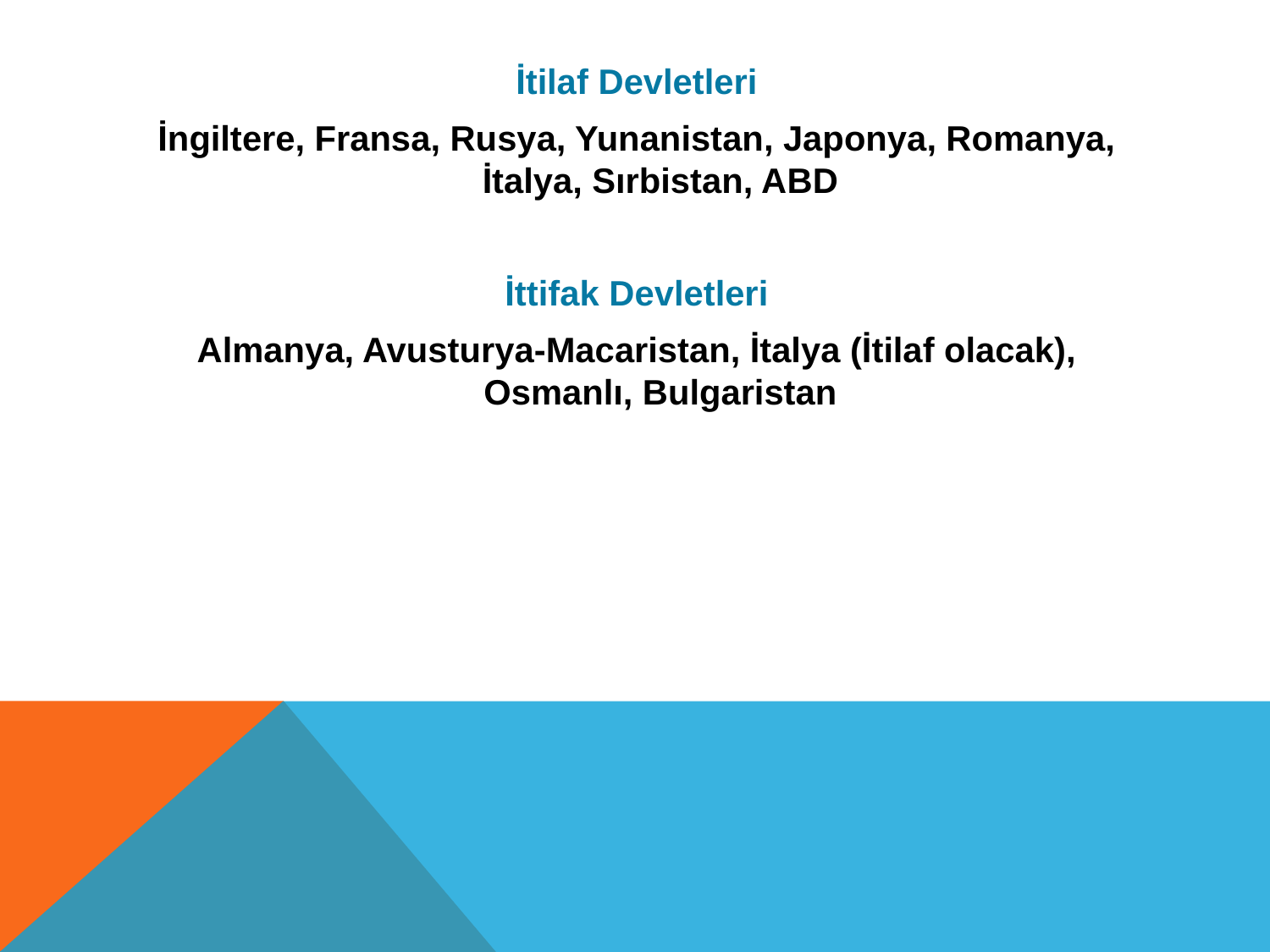

İtilaf Devletleri
İngiltere, Fransa, Rusya, Yunanistan, Japonya, Romanya, İtalya, Sırbistan, ABD

İttifak Devletleri
Almanya, Avusturya-Macaristan, İtalya (İtilaf olacak), Osmanlı, Bulgaristan